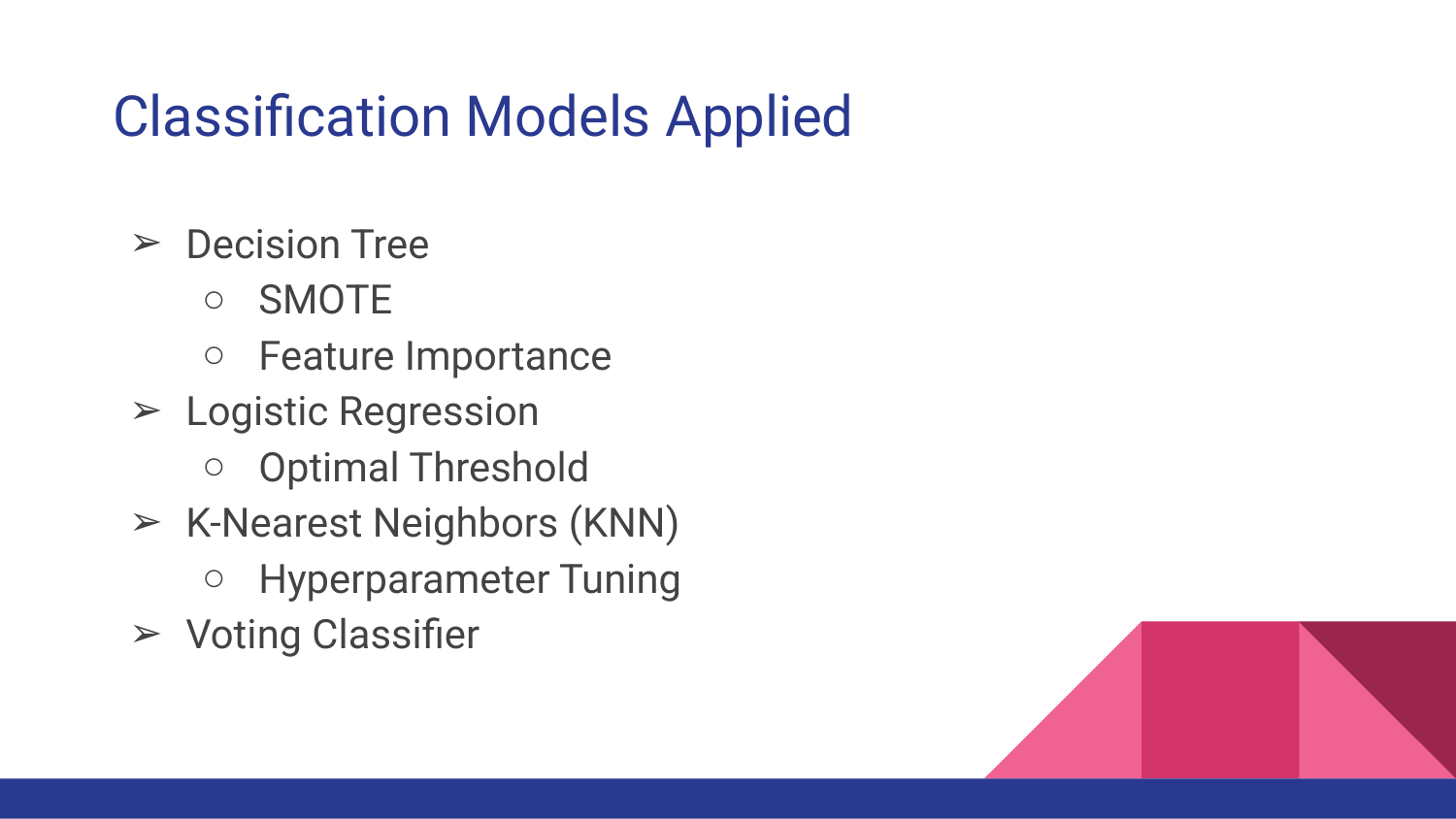

# Classification Models Applied
Decision Tree
SMOTE
Feature Importance
Logistic Regression
Optimal Threshold
K-Nearest Neighbors (KNN)
Hyperparameter Tuning
Voting Classifier